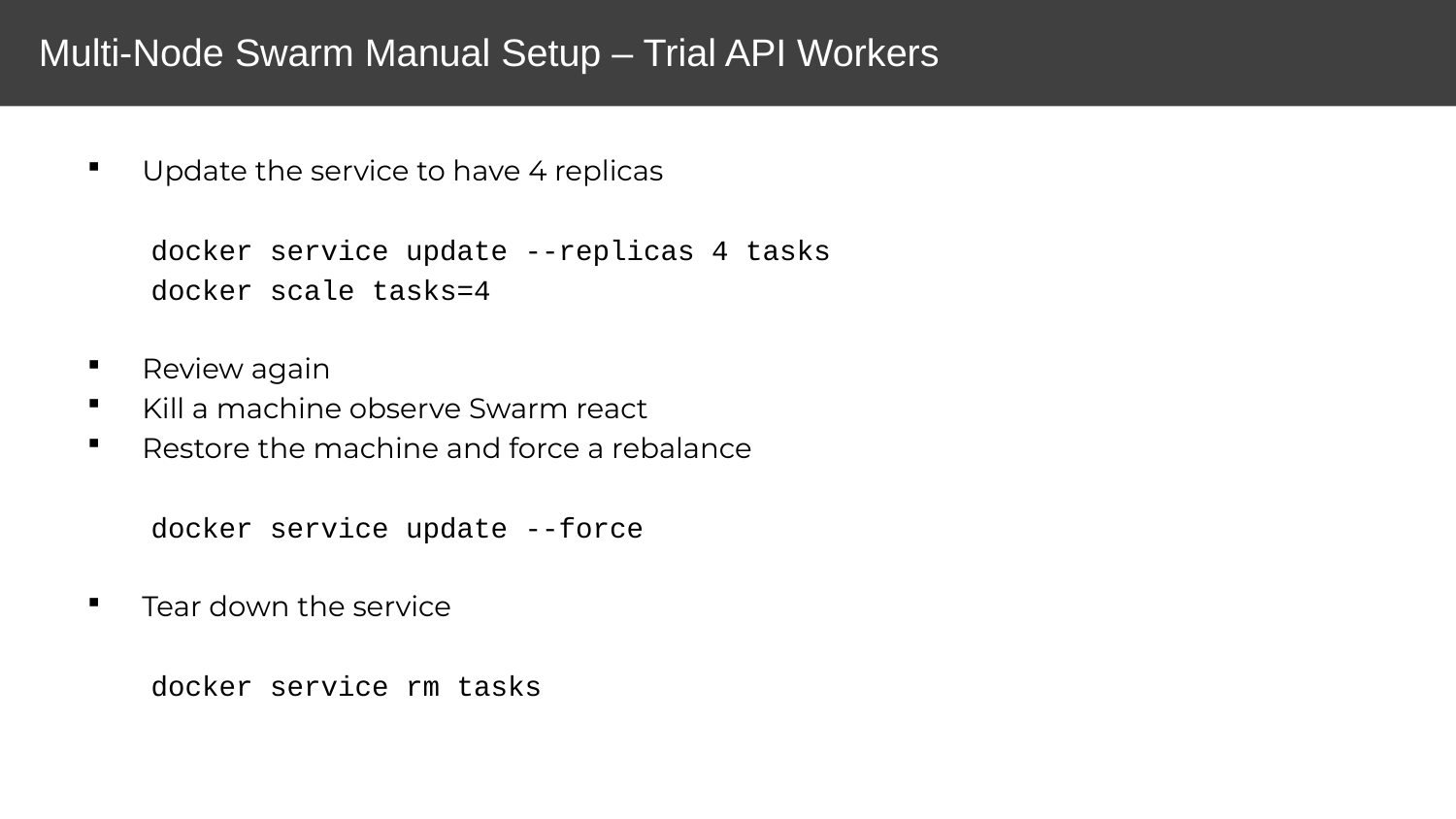

# Multi-Node Swarm Manual Setup – Trial API Workers
Update the service to have 4 replicas

docker service update --replicas 4 tasks
docker scale tasks=4

Review again
Kill a machine observe Swarm react
Restore the machine and force a rebalance

docker service update --force

Tear down the service

docker service rm tasks